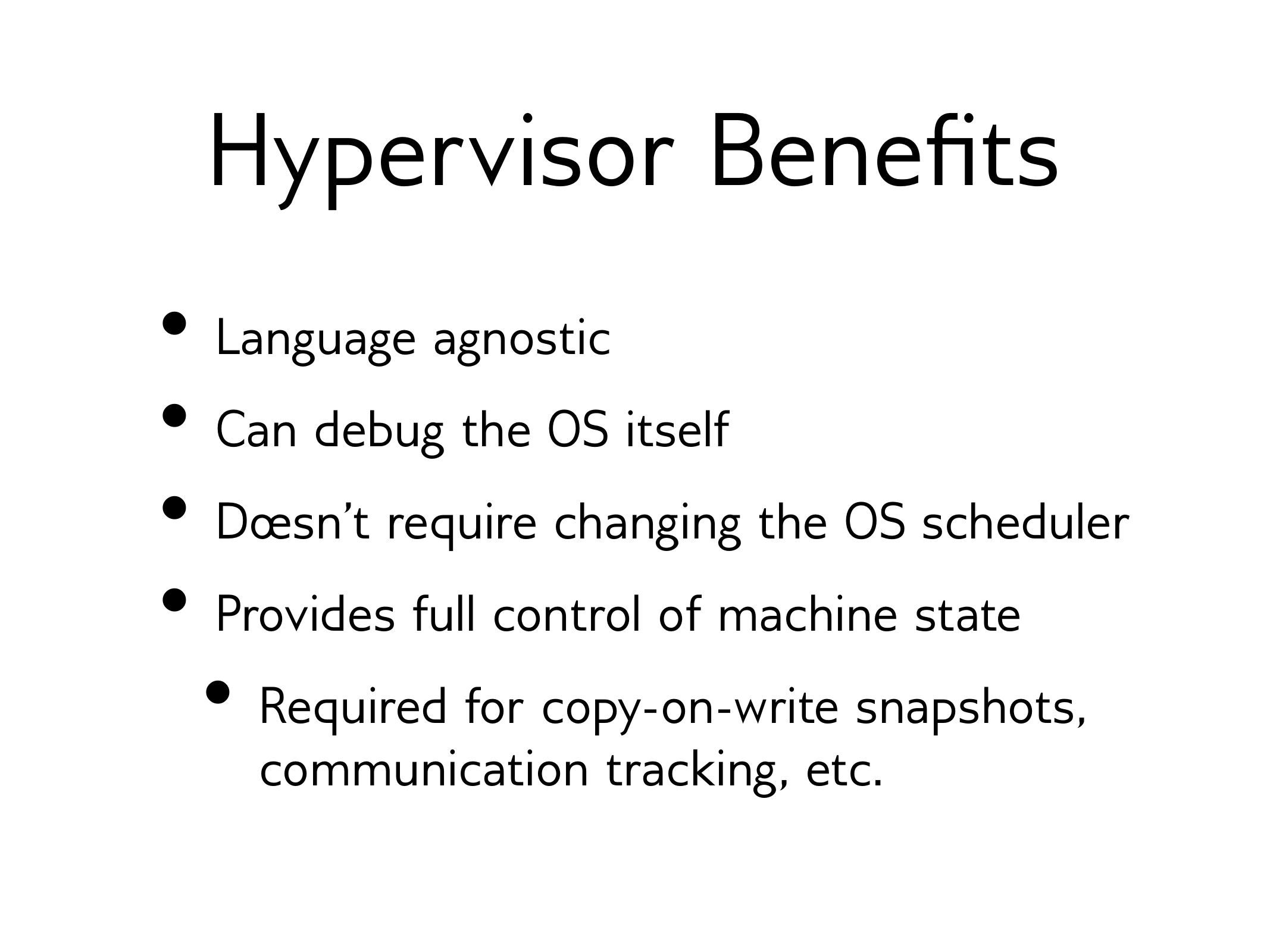

# Hypervisor Benefits
Language agnostic
Can debug the OS itself
Doesn’t require changing the OS scheduler
Provides full control of machine state
Required for copy-on-write snapshots, communication tracking, etc.